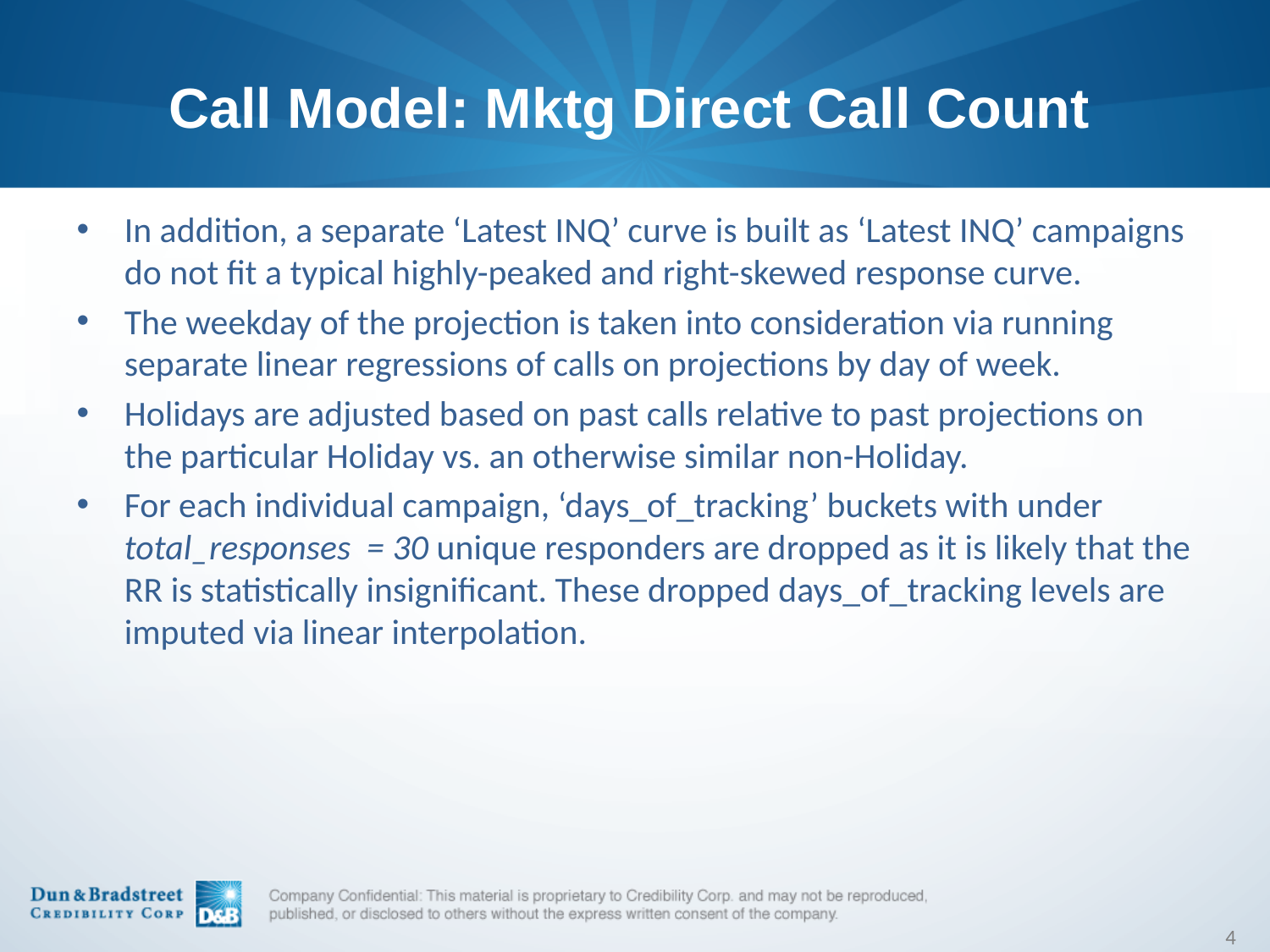

# Call Model: Mktg Direct Call Count
In addition, a separate ‘Latest INQ’ curve is built as ‘Latest INQ’ campaigns do not fit a typical highly-peaked and right-skewed response curve.
The weekday of the projection is taken into consideration via running separate linear regressions of calls on projections by day of week.
Holidays are adjusted based on past calls relative to past projections on the particular Holiday vs. an otherwise similar non-Holiday.
For each individual campaign, ‘days_of_tracking’ buckets with under total_responses  = 30 unique responders are dropped as it is likely that the RR is statistically insignificant. These dropped days_of_tracking levels are imputed via linear interpolation.

4